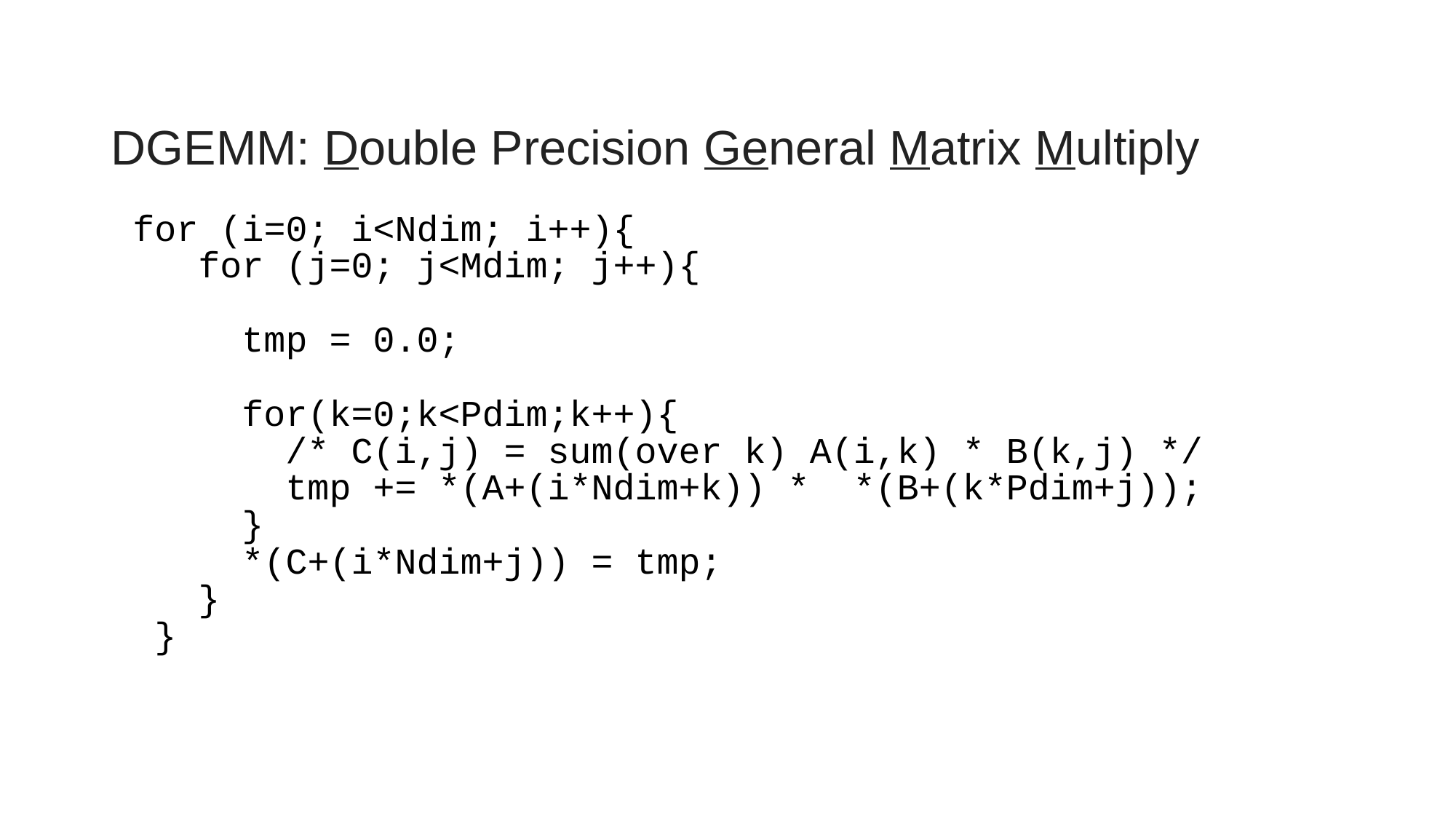

# DGEMM: Double Precision General Matrix Multiply
 for (i=0; i<Ndim; i++){
    for (j=0; j<Mdim; j++){

      tmp = 0.0;

      for(k=0;k<Pdim;k++){
        /* C(i,j) = sum(over k) A(i,k) * B(k,j) */
        tmp += *(A+(i*Ndim+k)) *  *(B+(k*Pdim+j));
      }
      *(C+(i*Ndim+j)) = tmp;
    }
  }